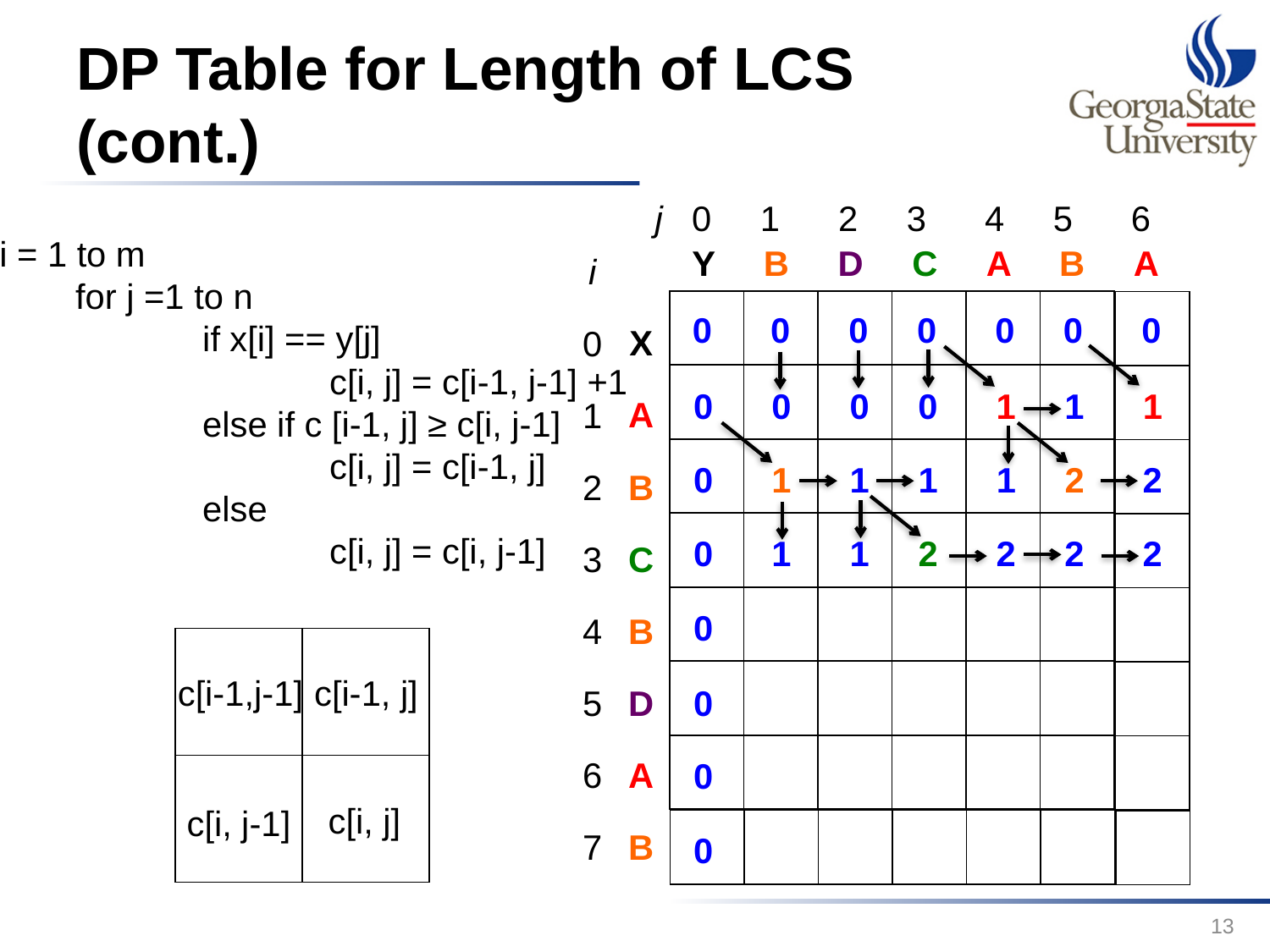

# DP Table for Length of LCS (cont.)
j   0     1      2     3      4     5      6
 Y     B     D     C     A     B     A

X
A
B
C
B
D
A
B

i
0
1
2
3
4
5
6
7
for i = 1 to m
	for j =1 to n
		if x[i] == y[j]
			c[i, j] = c[i-1, j-1] +1
		else if c [i-1, j] ≥ c[i, j-1]
			c[i, j] = c[i-1, j]
		else
			c[i, j] = c[i, j-1]
 0      0      0     0      0     0      0
 0      0      0     0      1     1      1
 0      1      1     1      1     2      2
 0      1      1     2      2     2      2
 0

c[i-1,j-1]
c[i-1, j]
c[i, j]
c[i, j-1]
 0
 0
 0
13